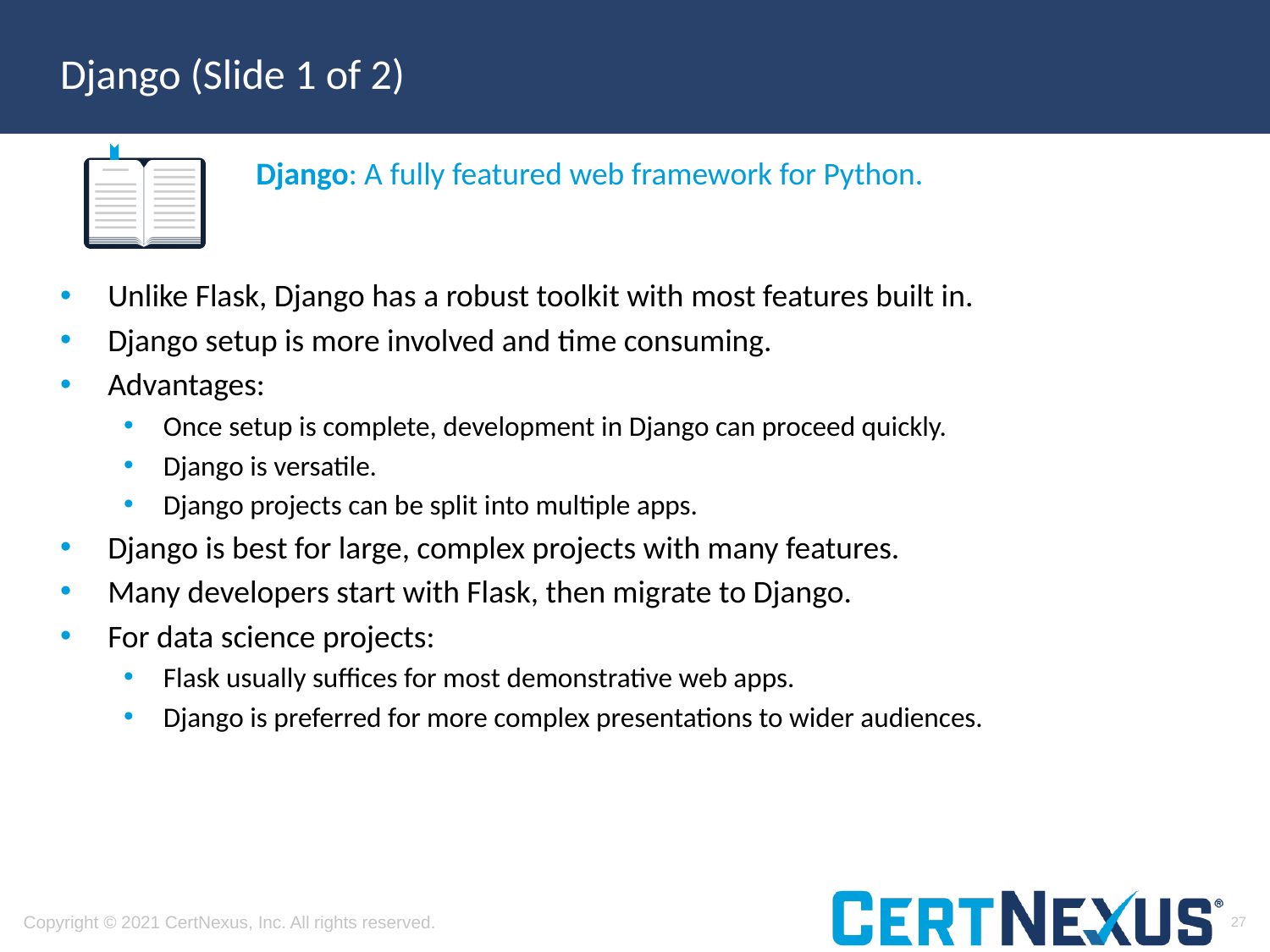

# Django (Slide 1 of 2)
Django: A fully featured web framework for Python.
Unlike Flask, Django has a robust toolkit with most features built in.
Django setup is more involved and time consuming.
Advantages:
Once setup is complete, development in Django can proceed quickly.
Django is versatile.
Django projects can be split into multiple apps.
Django is best for large, complex projects with many features.
Many developers start with Flask, then migrate to Django.
For data science projects:
Flask usually suffices for most demonstrative web apps.
Django is preferred for more complex presentations to wider audiences.
27